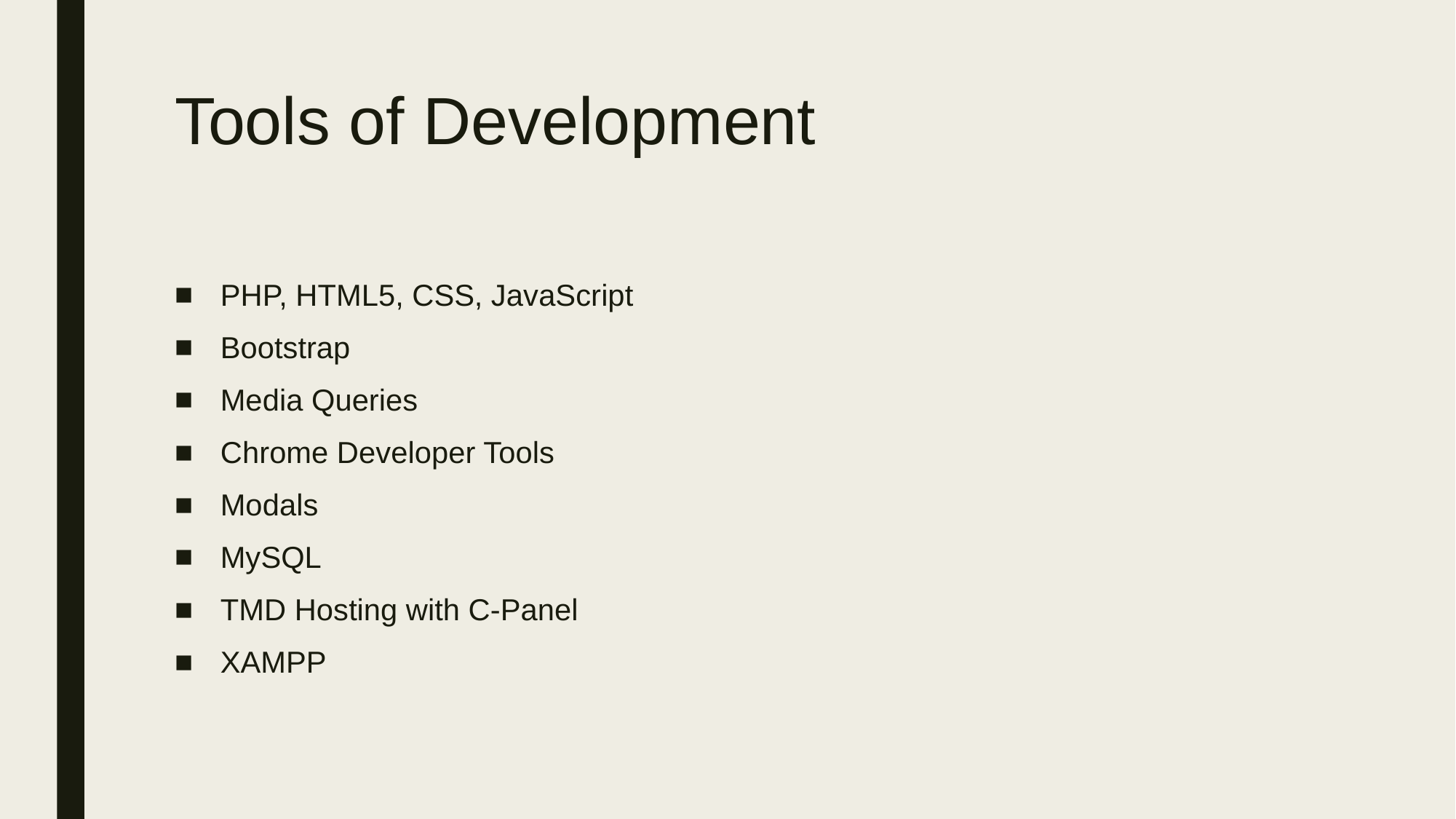

# Tools of Development
PHP, HTML5, CSS, JavaScript
Bootstrap
Media Queries
Chrome Developer Tools
Modals
MySQL
TMD Hosting with C-Panel
XAMPP